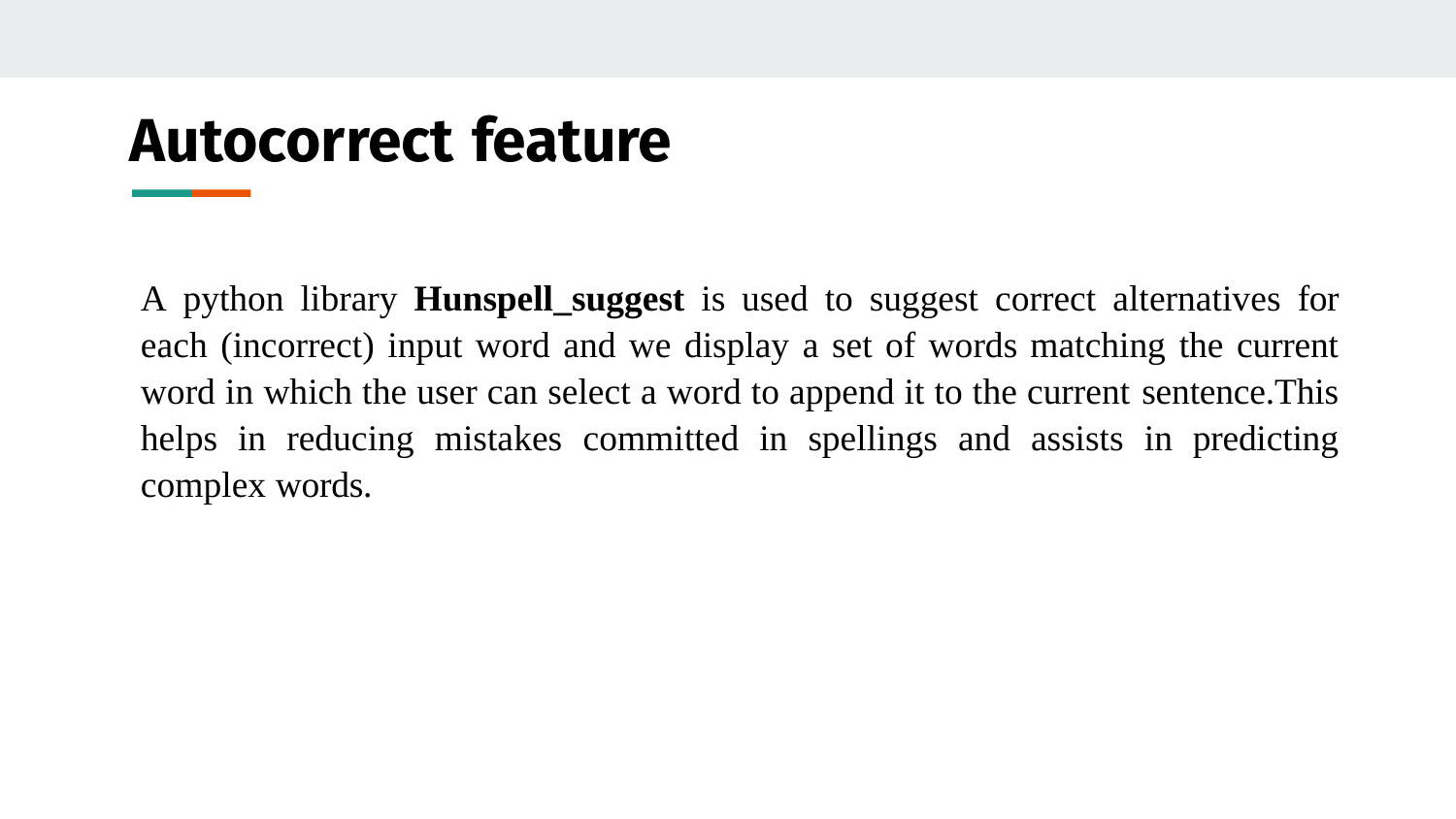

# Autocorrect feature
A python library Hunspell_suggest is used to suggest correct alternatives for each (incorrect) input word and we display a set of words matching the current word in which the user can select a word to append it to the current sentence.This helps  in  reducing  mistakes  committed  in  spellings  and  assists  in  predicting complex words.